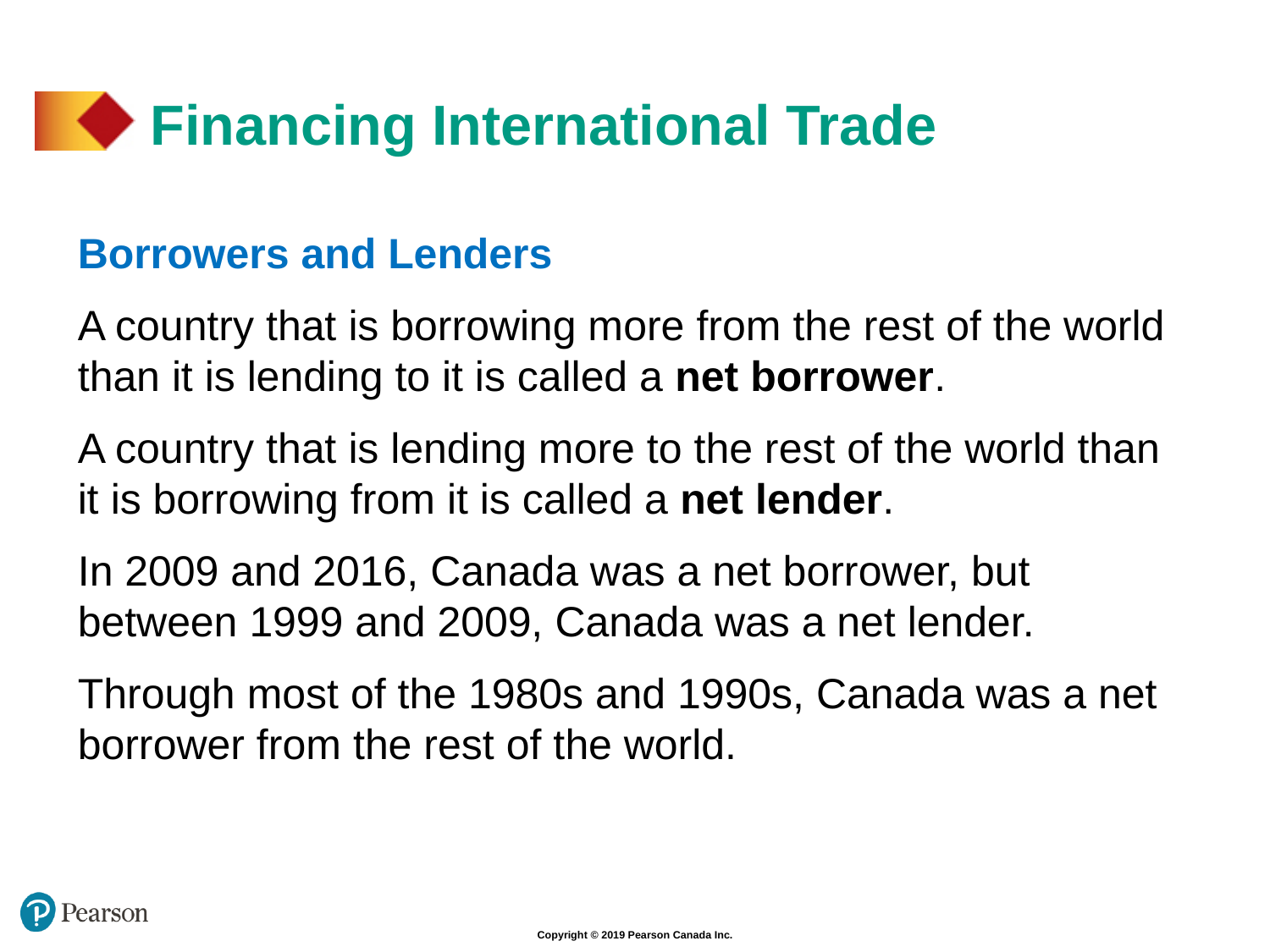

# Financing International Trade
Borrowers and Lenders
A country that is borrowing more from the rest of the world than it is lending to it is called a net borrower.
A country that is lending more to the rest of the world than it is borrowing from it is called a net lender.
In 2009 and 2016, Canada was a net borrower, but between 1999 and 2009, Canada was a net lender.
Through most of the 1980s and 1990s, Canada was a net borrower from the rest of the world.